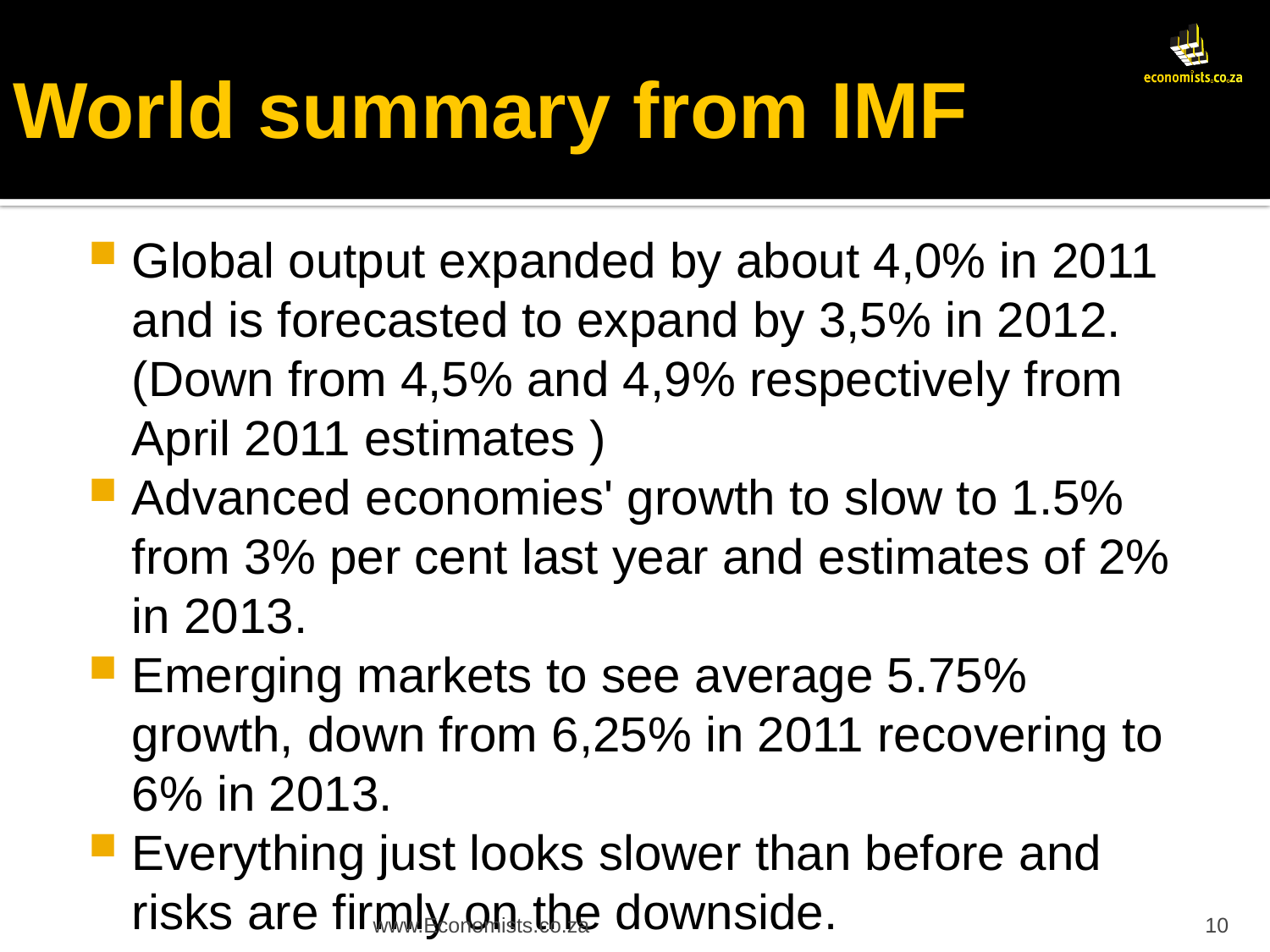

# World summary from IMF
Global output expanded by about 4,0% in 2011 and is forecasted to expand by 3,5% in 2012. (Down from 4,5% and 4,9% respectively from April 2011 estimates )
Advanced economies' growth to slow to 1.5% from 3% per cent last year and estimates of 2% in 2013.
Emerging markets to see average 5.75% growth, down from 6,25% in 2011 recovering to 6% in 2013.
Everything just looks slower than before and risks are firmly on the downside.
Africa is growing 5% plus twice SA rate.
www.Economists.co.za
10